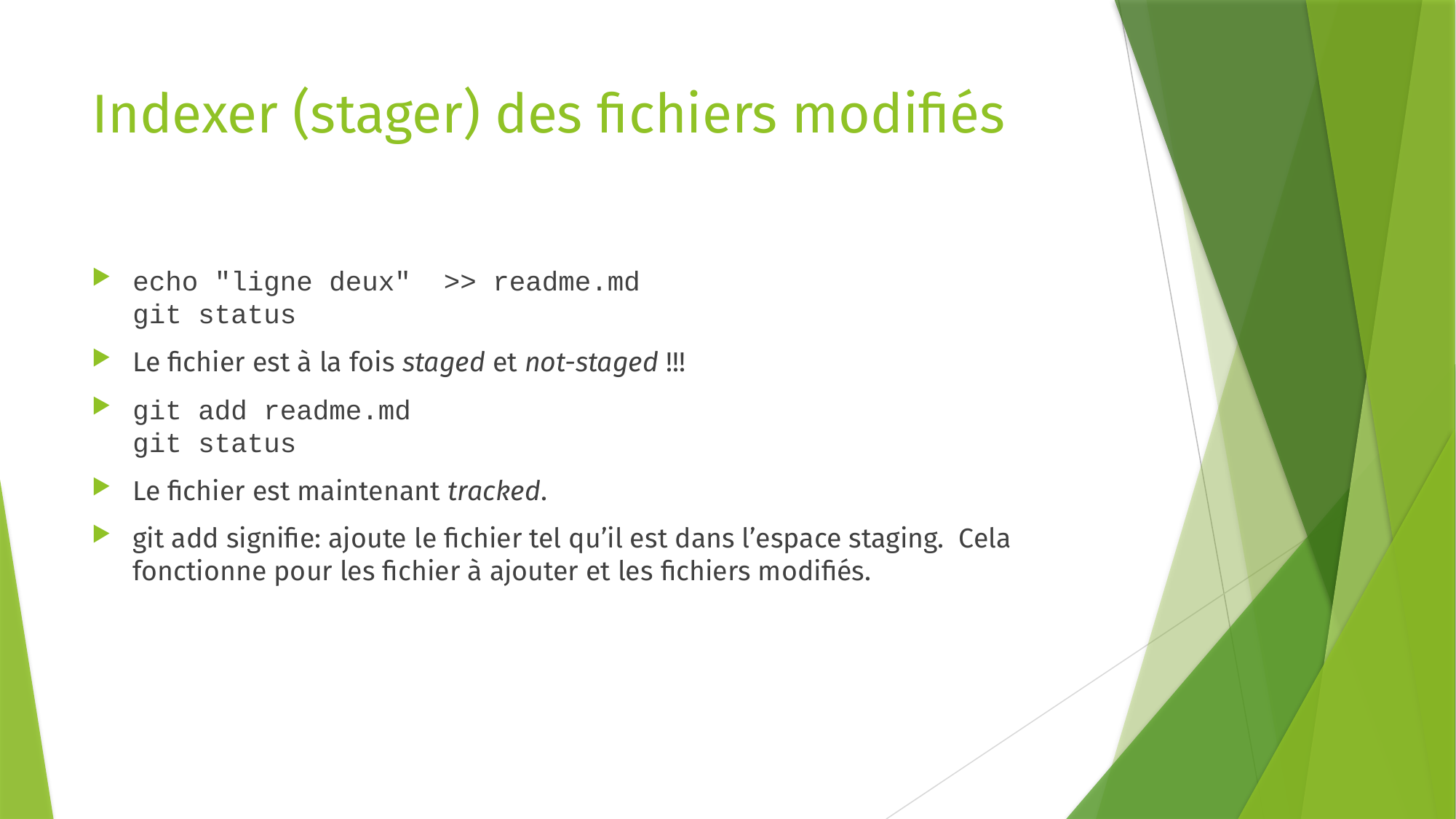

# Indexer (stager) des fichiers modifiés
echo "ligne deux"  >> readme.md
git status
Le fichier est à la fois staged et not-staged !!!
git add readme.md
git status
Le fichier est maintenant tracked.
git add signifie: ajoute le fichier tel qu’il est dans l’espace staging.  Cela fonctionne pour les fichier à ajouter et les fichiers modifiés.